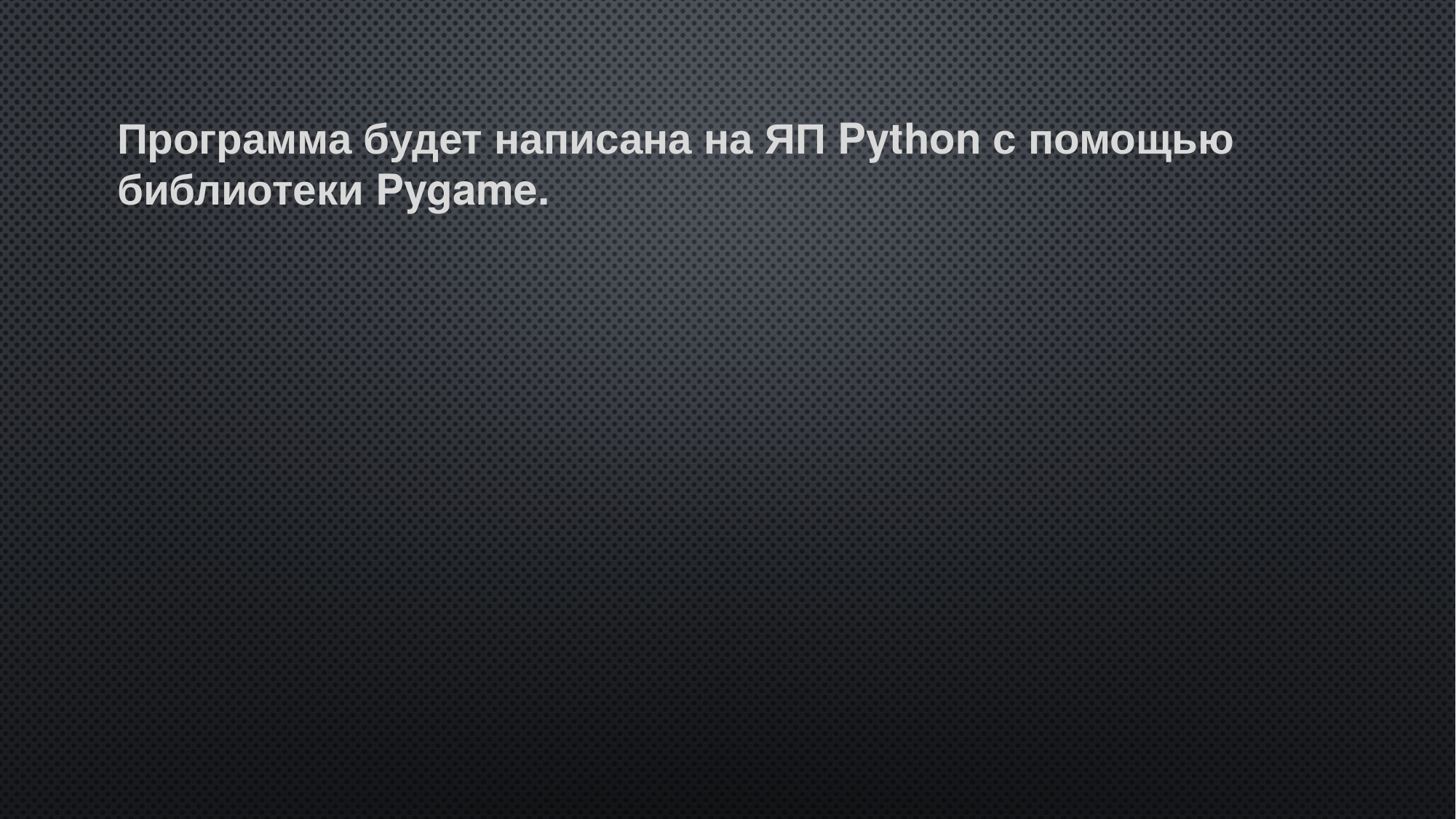

Программа будет написана на ЯП Python с помощью библиотеки Pygame.